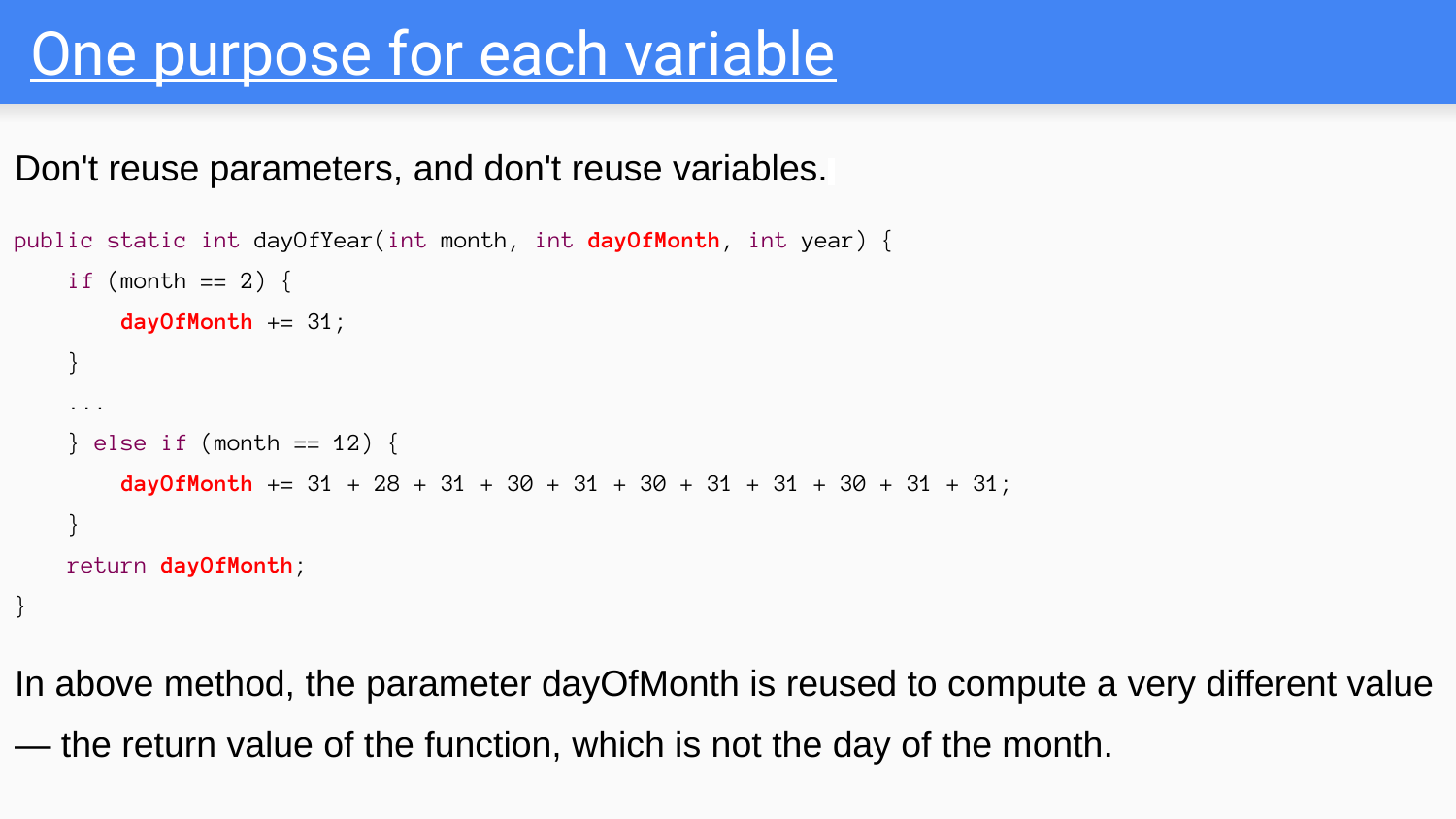

# One purpose for each variable
Don't reuse parameters, and don't reuse variables.
public static int dayOfYear(int month, int dayOfMonth, int year) {
    if (month == 2) {
        dayOfMonth += 31;
    }
    ...
    } else if (month == 12) {
        dayOfMonth += 31 + 28 + 31 + 30 + 31 + 30 + 31 + 31 + 30 + 31 + 31;
    }
    return dayOfMonth;
}
In above method, the parameter dayOfMonth is reused to compute a very different value — the return value of the function, which is not the day of the month.